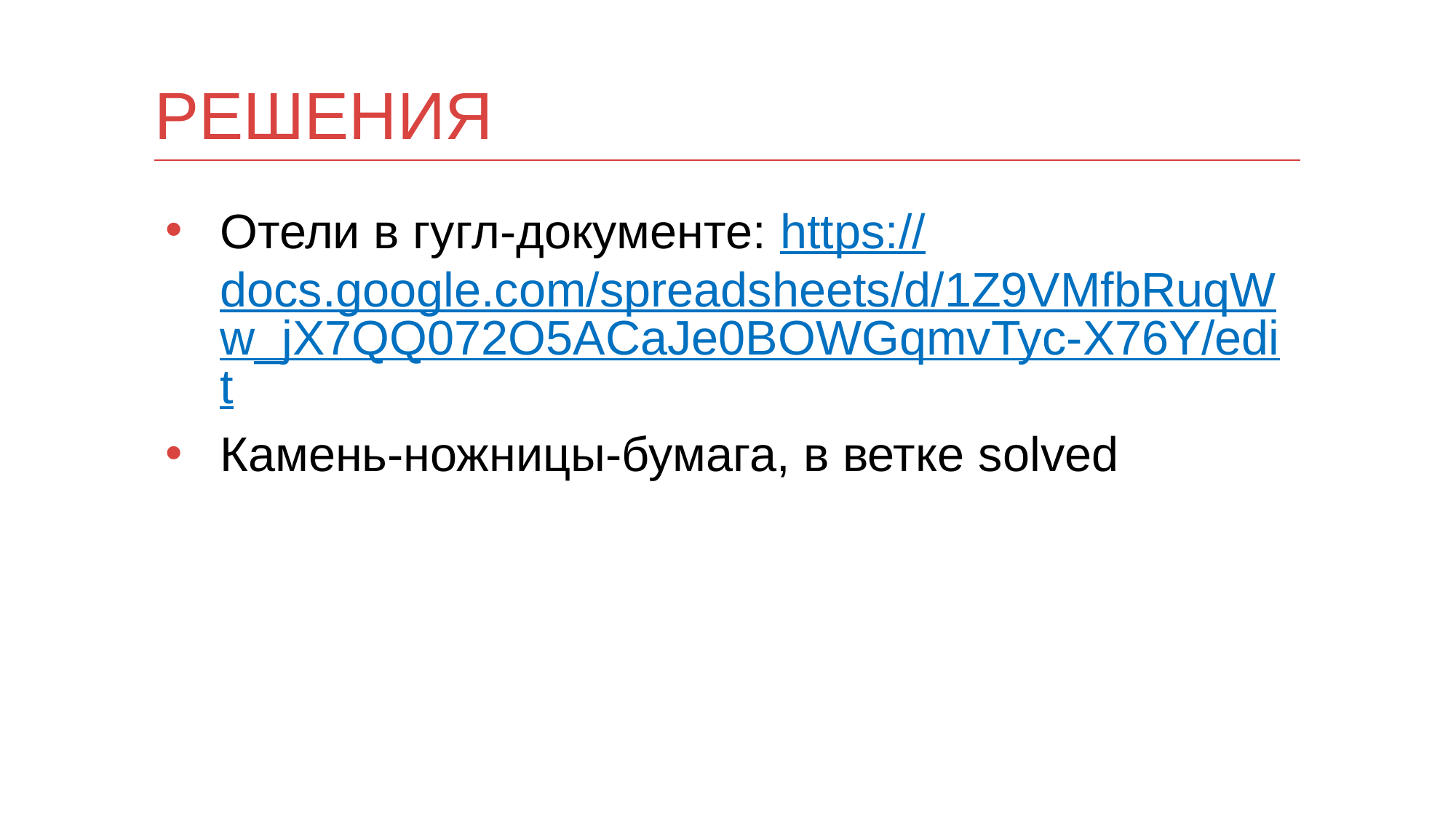

# Решения
Отели в гугл-документе: https://docs.google.com/spreadsheets/d/1Z9VMfbRuqWw_jX7QQ072O5ACaJe0BOWGqmvTyc-X76Y/edit
Камень-ножницы-бумага, в ветке solved